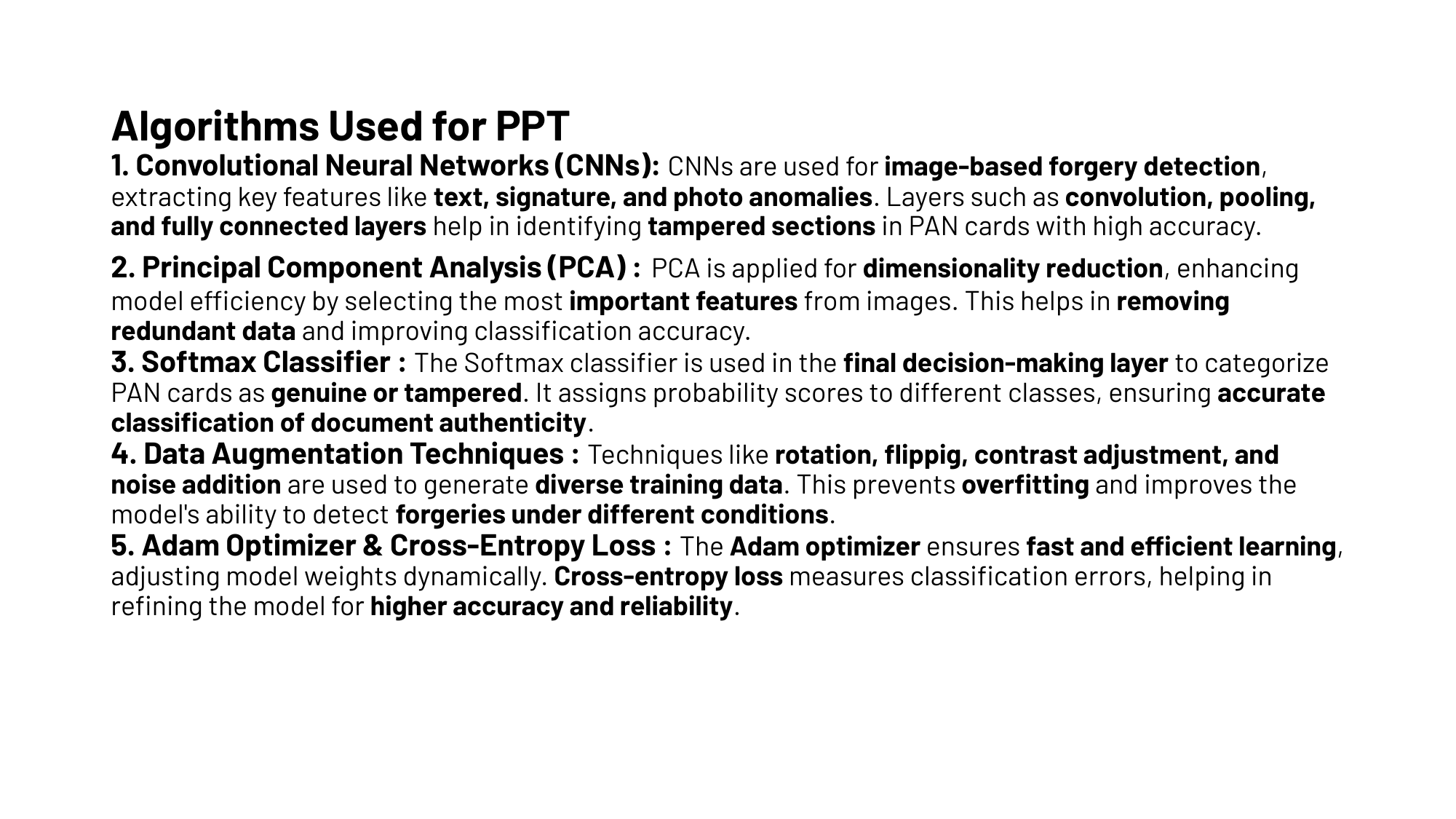

Algorithms Used for PPT
1. Convolutional Neural Networks (CNNs): CNNs are used for image-based forgery detection, extracting key features like text, signature, and photo anomalies. Layers such as convolution, pooling, and fully connected layers help in identifying tampered sections in PAN cards with high accuracy.
2. Principal Component Analysis (PCA) : PCA is applied for dimensionality reduction, enhancing model efficiency by selecting the most important features from images. This helps in removing redundant data and improving classification accuracy.
3. Softmax Classifier : The Softmax classifier is used in the final decision-making layer to categorize PAN cards as genuine or tampered. It assigns probability scores to different classes, ensuring accurate classification of document authenticity.
4. Data Augmentation Techniques : Techniques like rotation, flippig, contrast adjustment, and noise addition are used to generate diverse training data. This prevents overfitting and improves the model's ability to detect forgeries under different conditions.
5. Adam Optimizer & Cross-Entropy Loss : The Adam optimizer ensures fast and efficient learning, adjusting model weights dynamically. Cross-entropy loss measures classification errors, helping in refining the model for higher accuracy and reliability.